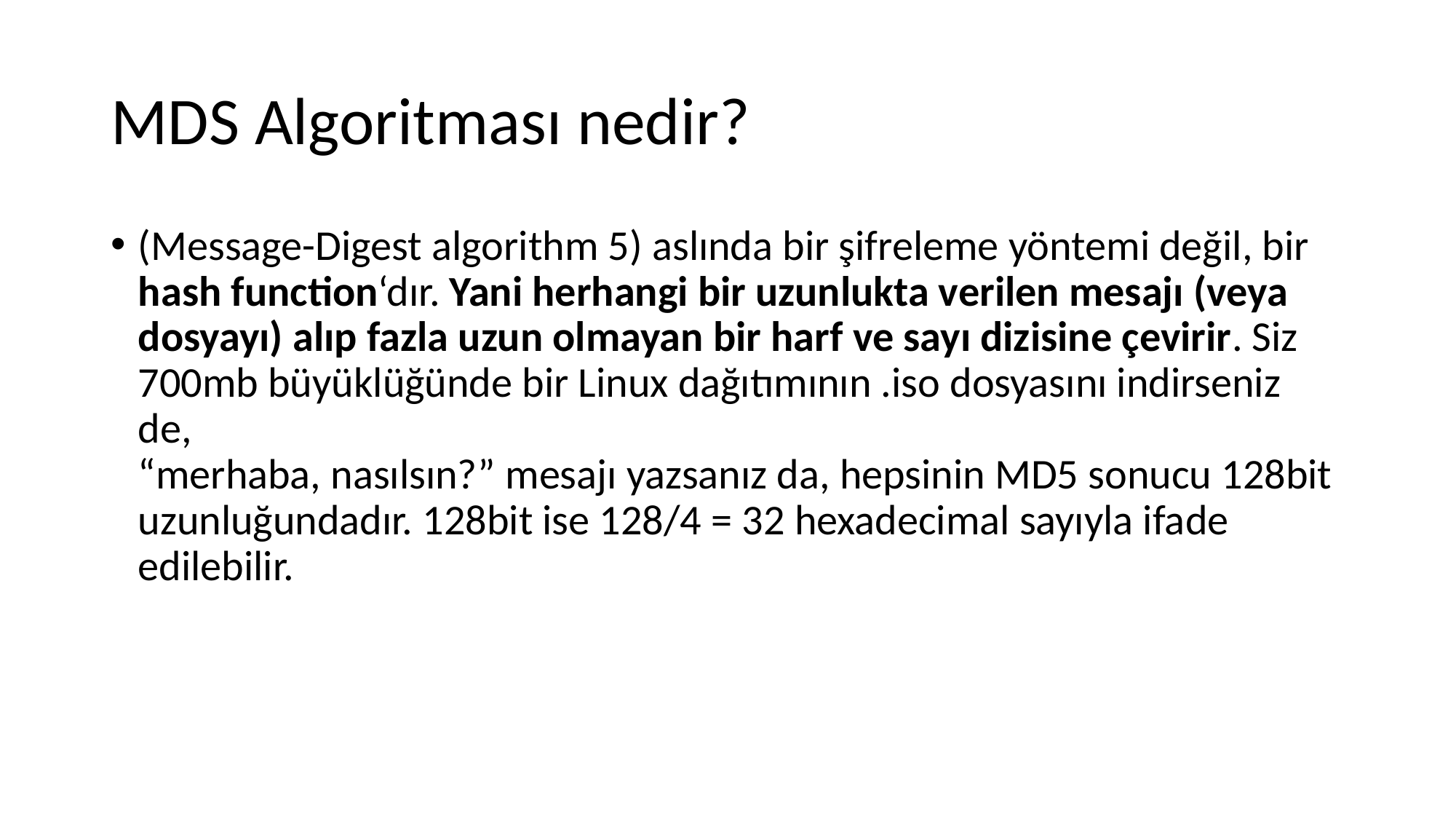

# MDS Algoritması nedir?
(Message-Digest algorithm 5) aslında bir şifreleme yöntemi değil, bir
hash function‘dır. Yani herhangi bir uzunlukta verilen mesajı (veya
dosyayı) alıp fazla uzun olmayan bir harf ve sayı dizisine çevirir. Siz
700mb büyüklüğünde bir Linux dağıtımının .iso dosyasını indirseniz de,
“merhaba, nasılsın?” mesajı yazsanız da, hepsinin MD5 sonucu 128bit
uzunluğundadır. 128bit ise 128/4 = 32 hexadecimal sayıyla ifade
edilebilir.